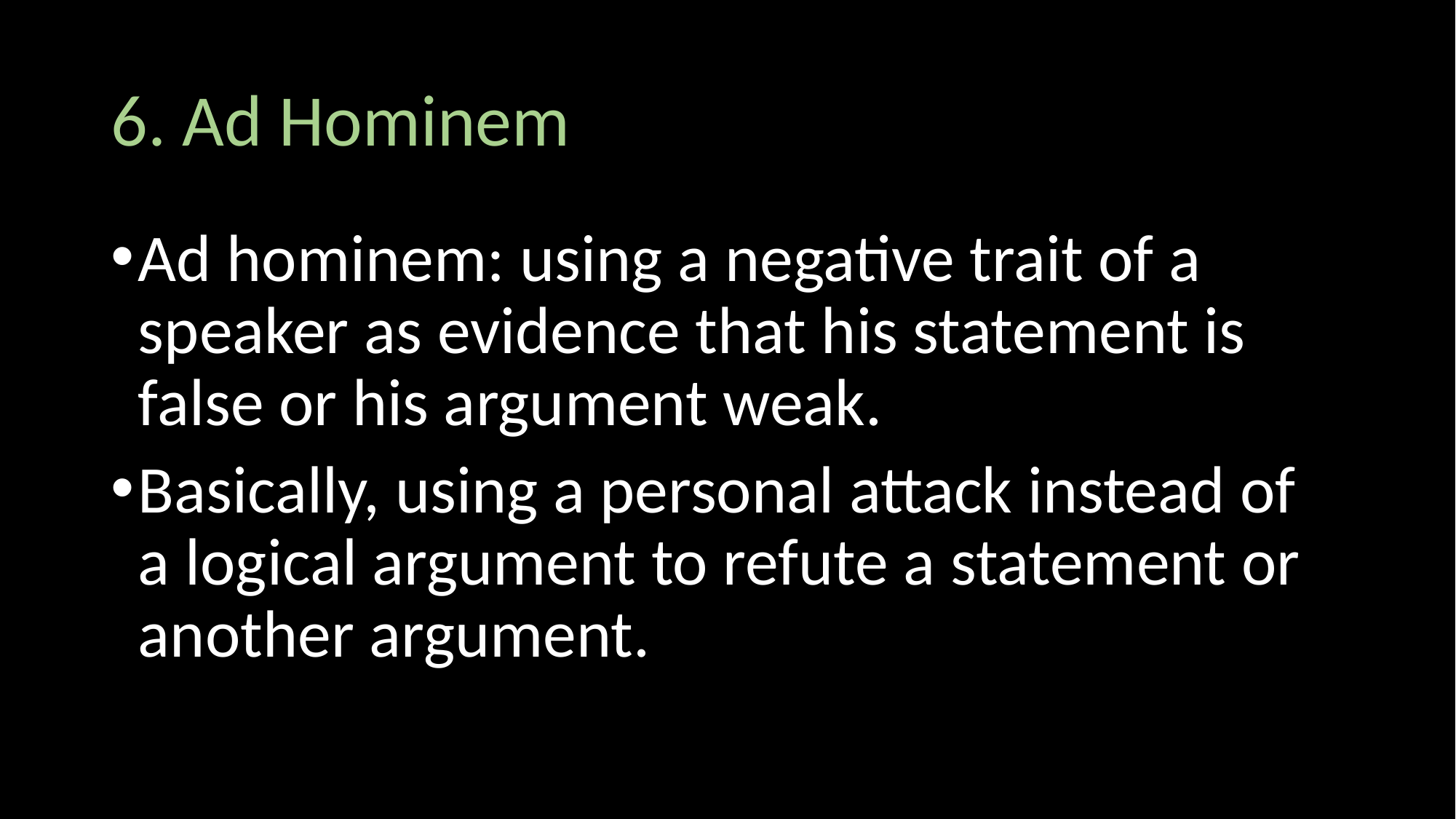

# 6. Ad Hominem
Ad hominem: using a negative trait of a speaker as evidence that his statement is false or his argument weak.
Basically, using a personal attack instead of a logical argument to refute a statement or another argument.